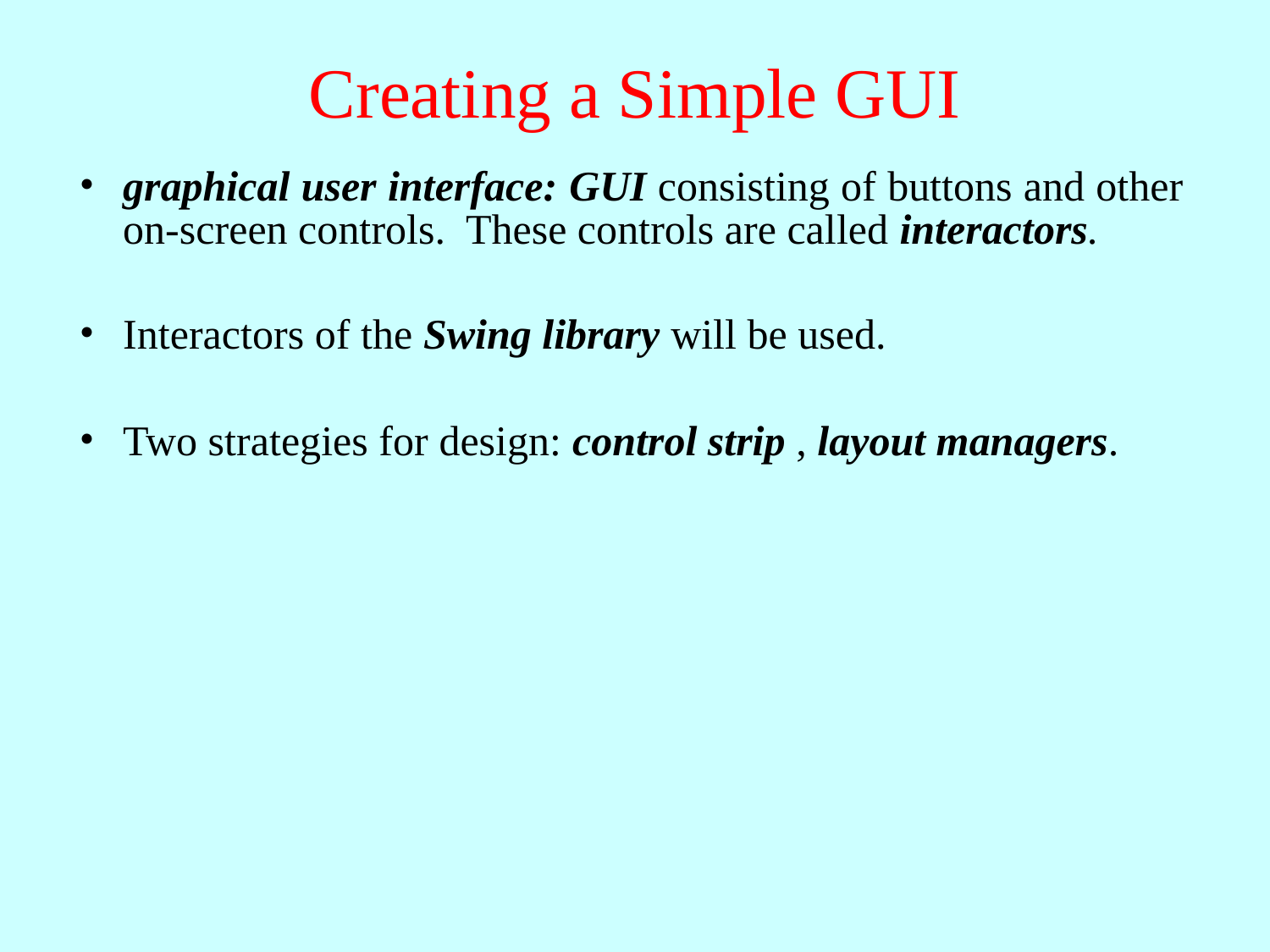

Creating a Simple GUI
graphical user interface: GUI consisting of buttons and other on-screen controls.  These controls are called interactors.
Interactors of the Swing library will be used.
Two strategies for design: control strip , layout managers.